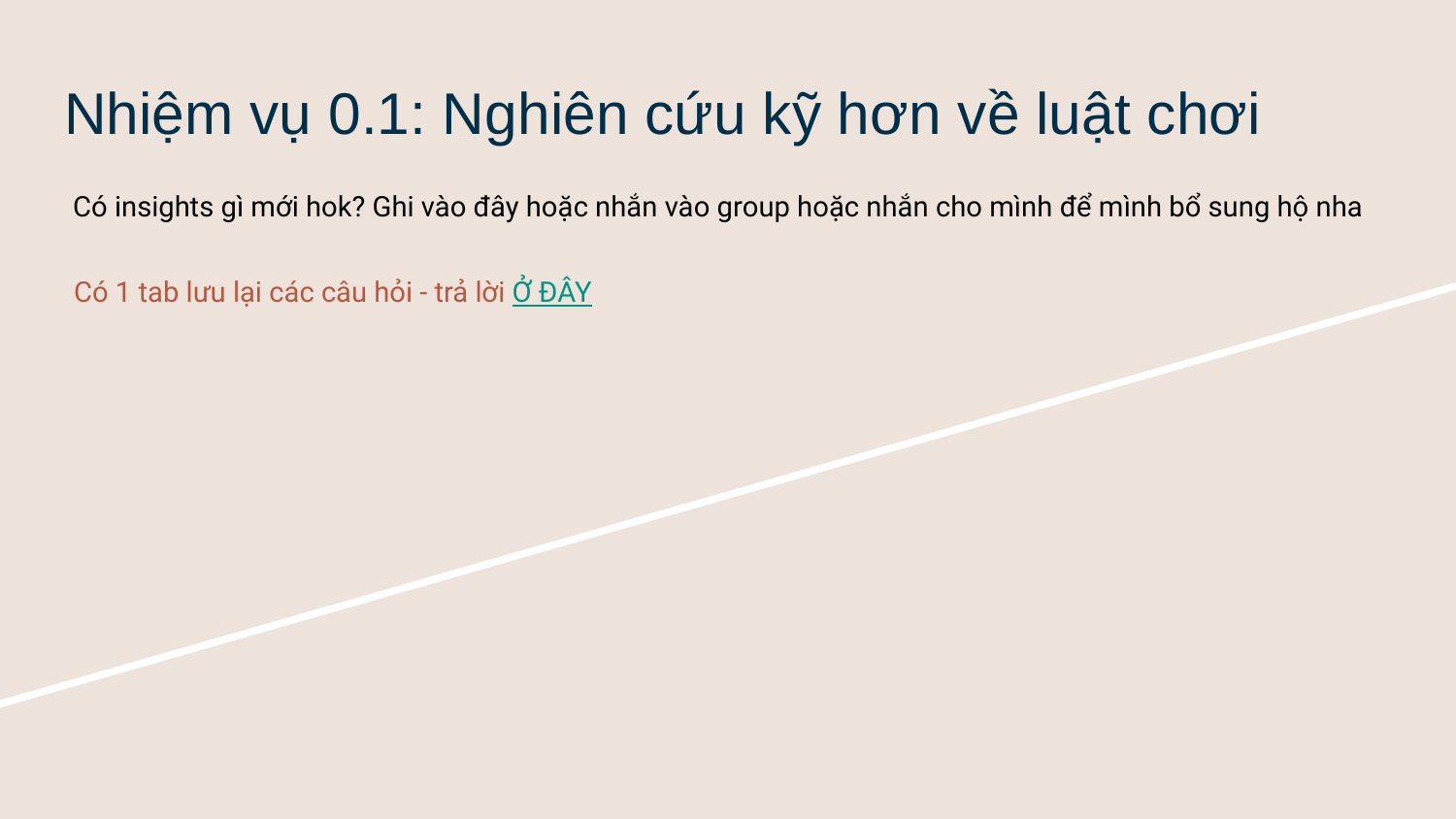

# Nhiệm vụ 0.1: Nghiên cứu kỹ hơn về luật chơi
Có insights gì mới hok? Ghi vào đây hoặc nhắn vào group hoặc nhắn cho mình để mình bổ sung hộ nha
Có 1 tab lưu lại các câu hỏi - trả lời Ở ĐÂY